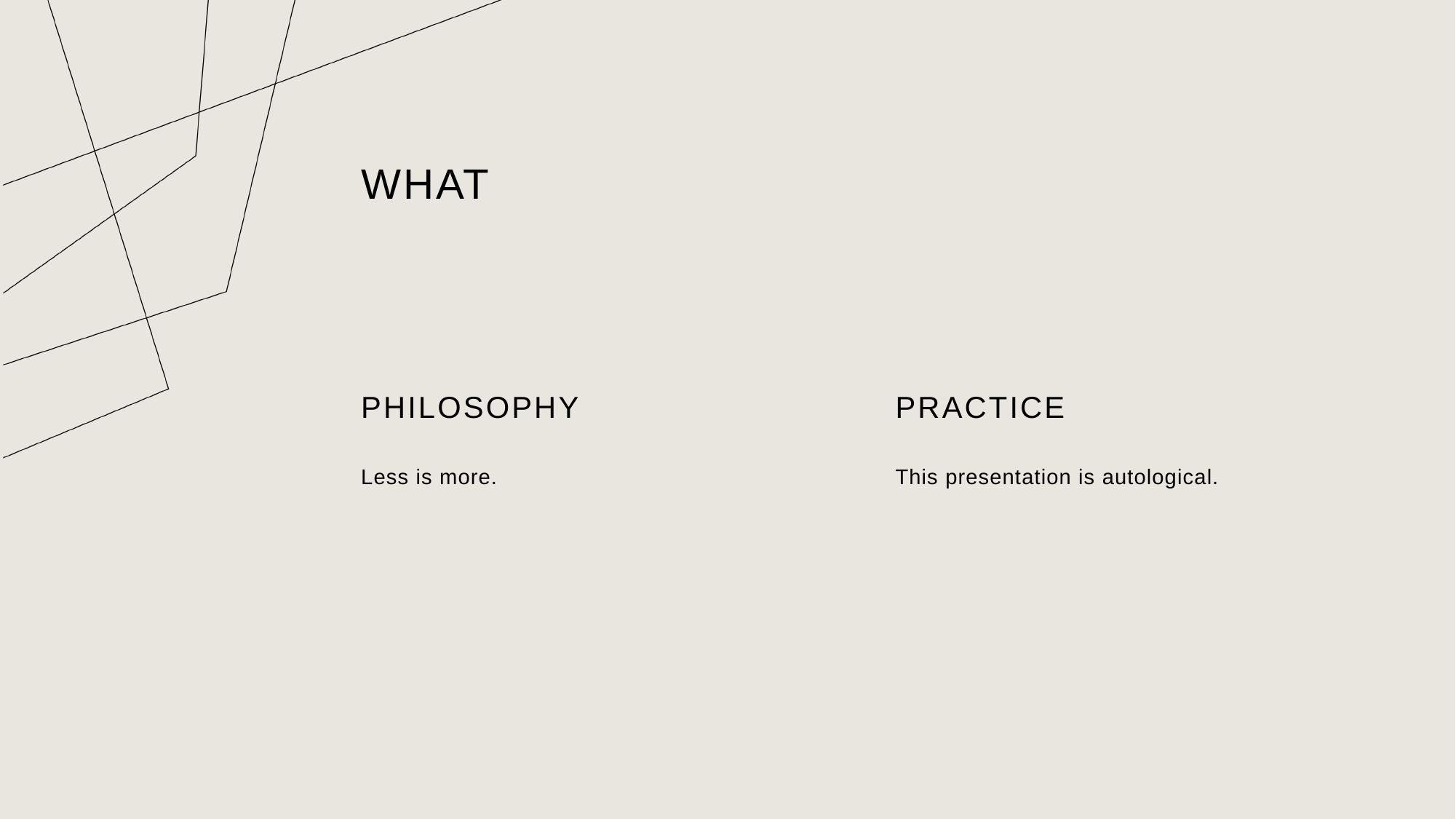

# WHAT
PHILOSOPHY
PRACTICE
Less is more.​
This presentation is autological.